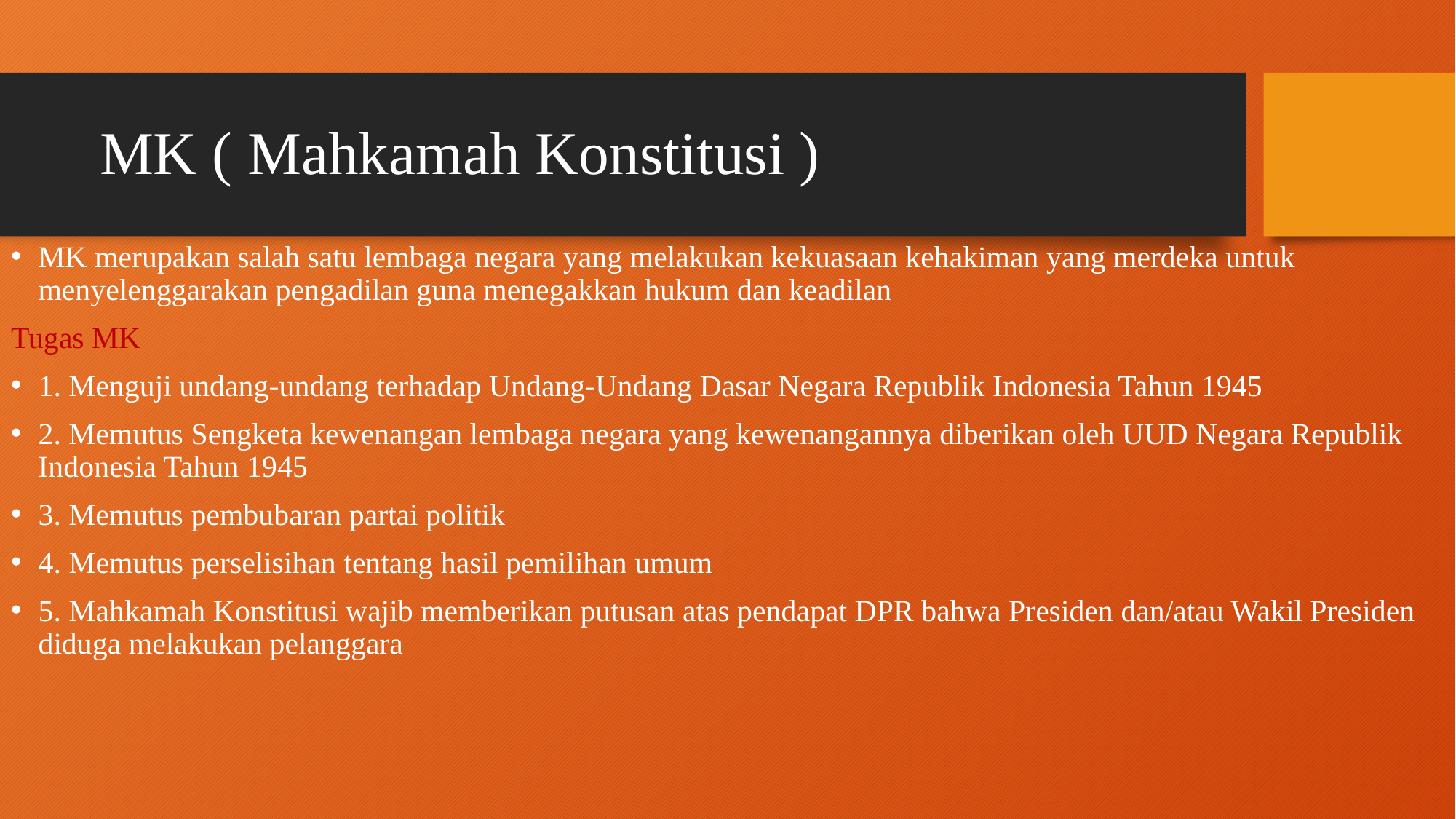

# MK ( Mahkamah Konstitusi )
MK merupakan salah satu lembaga negara yang melakukan kekuasaan kehakiman yang merdeka untuk menyelenggarakan pengadilan guna menegakkan hukum dan keadilan
Tugas MK
1. Menguji undang-undang terhadap Undang-Undang Dasar Negara Republik Indonesia Tahun 1945
2. Memutus Sengketa kewenangan lembaga negara yang kewenangannya diberikan oleh UUD Negara Republik Indonesia Tahun 1945
3. Memutus pembubaran partai politik
4. Memutus perselisihan tentang hasil pemilihan umum
5. Mahkamah Konstitusi wajib memberikan putusan atas pendapat DPR bahwa Presiden dan/atau Wakil Presiden diduga melakukan pelanggara